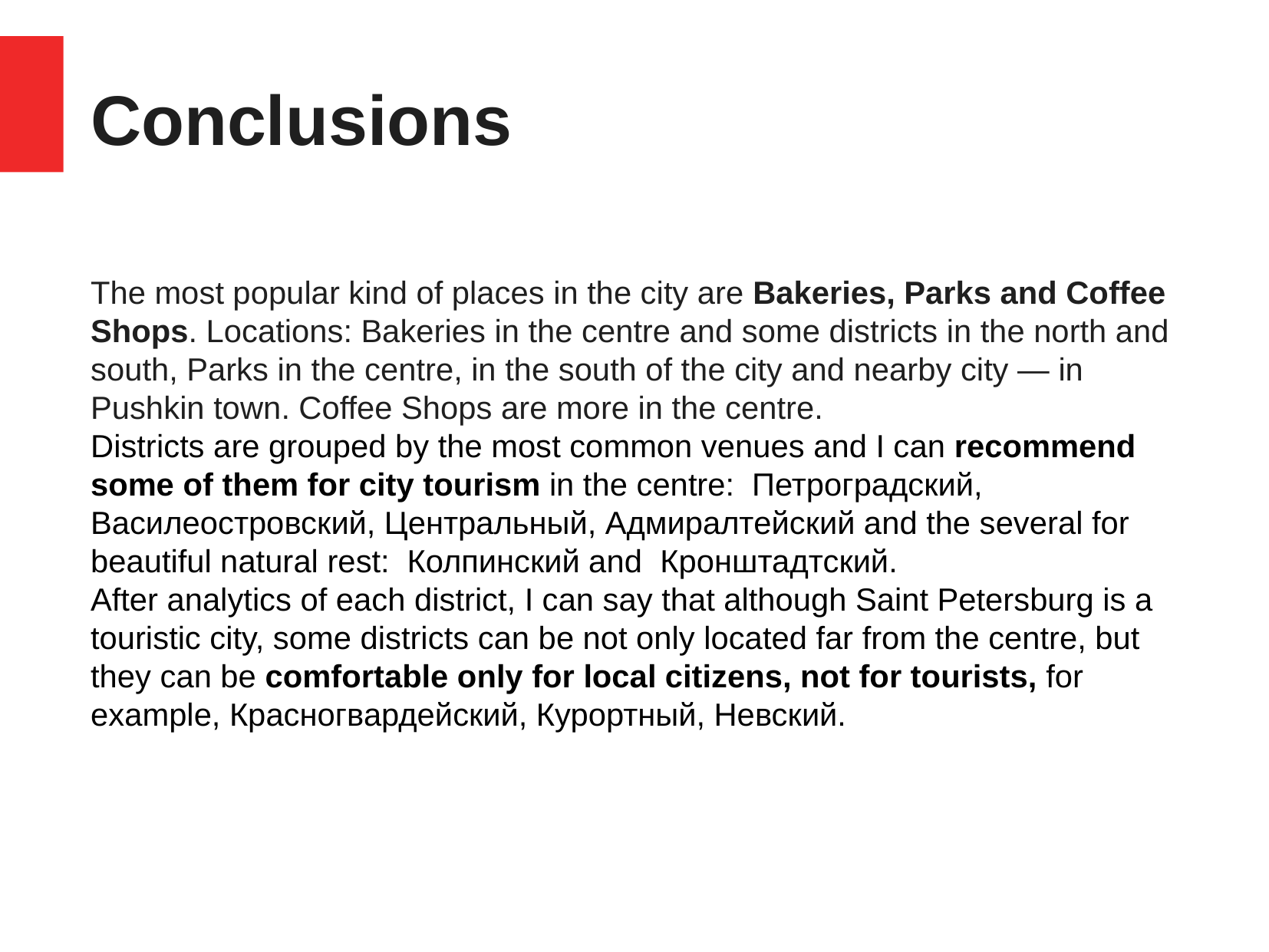

Conclusions
The most popular kind of places in the city are Bakeries, Parks and Coffee Shops. Locations: Bakeries in the centre and some districts in the north and south, Parks in the centre, in the south of the city and nearby city — in Pushkin town. Coffee Shops are more in the centre.
Districts are grouped by the most common venues and I can recommend some of them for city tourism in the centre:  Петроградский, Василеостровский, Центральный, Адмиралтейский and the several for beautiful natural rest:  Колпинский and  Кронштадтский.
After analytics of each district, I can say that although Saint Petersburg is a touristic city, some districts can be not only located far from the centre, but they can be comfortable only for local citizens, not for tourists, for example, Красногвардейский, Курортный, Невский.